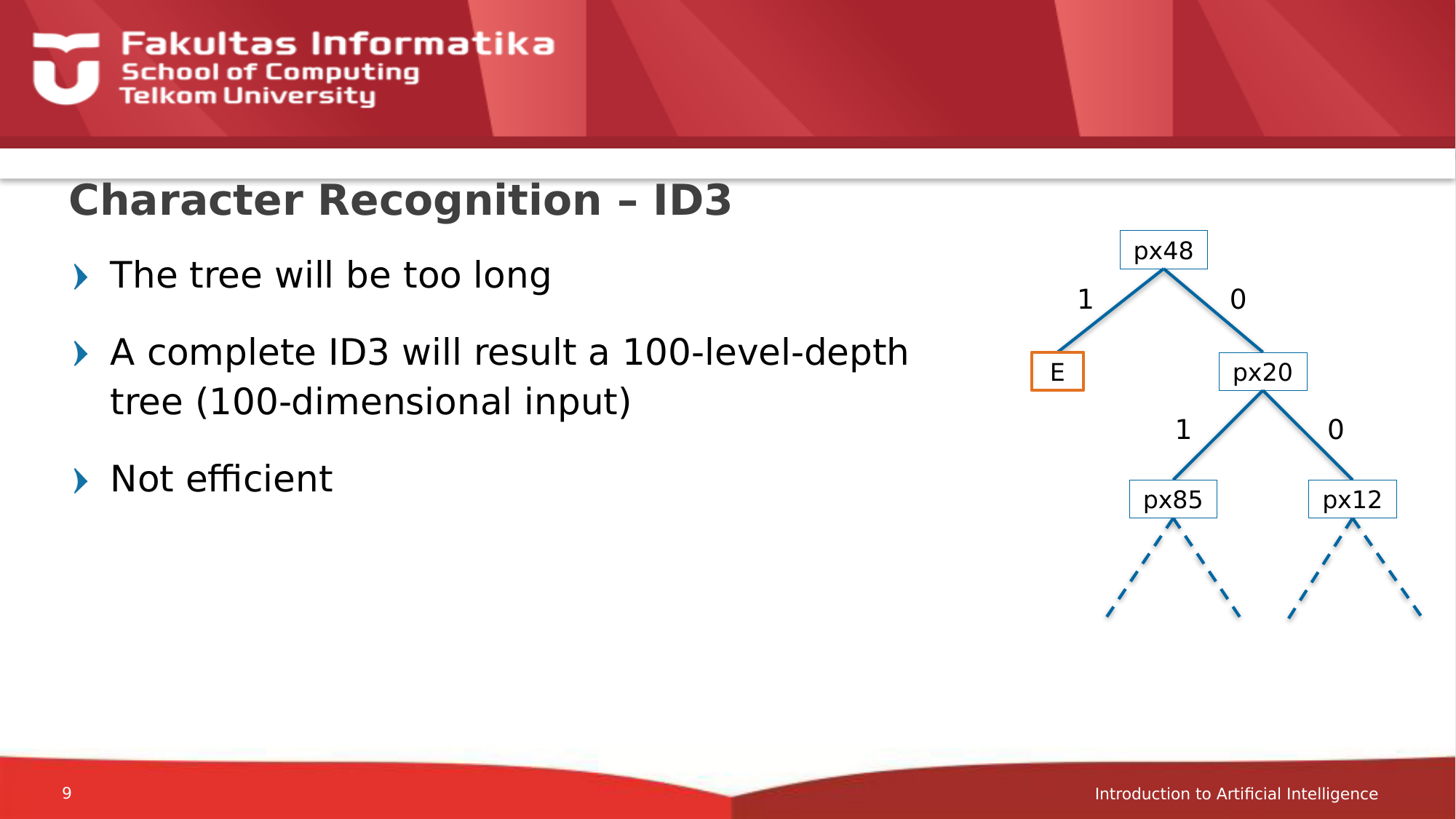

# Character Recognition – ID3
px48
The tree will be too long
A complete ID3 will result a 100-level-depth tree (100-dimensional input)
Not efficient
1
0
E
px20
1
0
px85
px12
Introduction to Artificial Intelligence
9